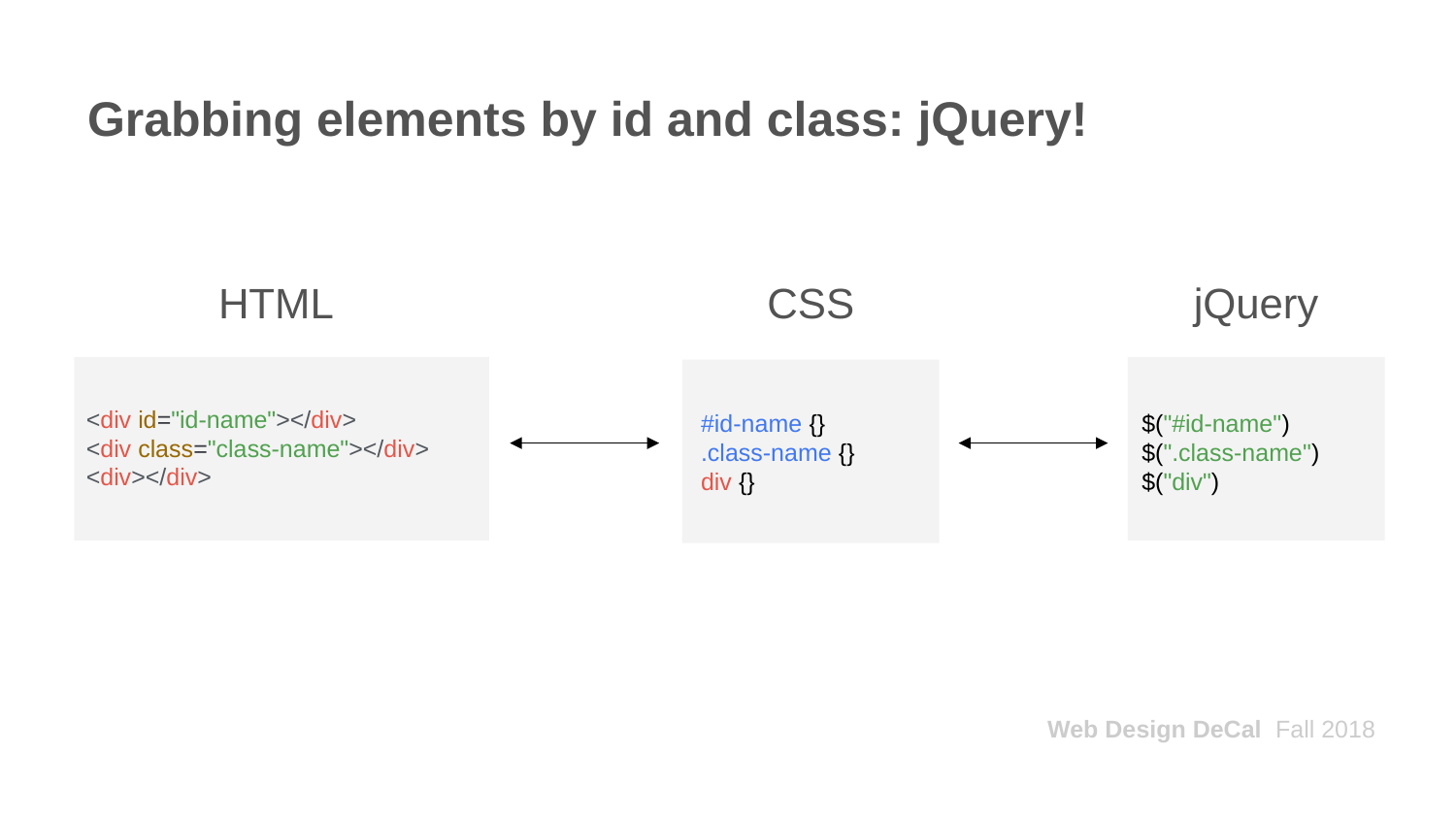

# Grabbing elements by id and class: jQuery!
HTML
CSS
jQuery

<div id="id-name"></div>
<div class="class-name"></div>
<div></div>

#id-name {}
.class-name {}
div {}
$("#id-name")
$(".class-name")
$("div")